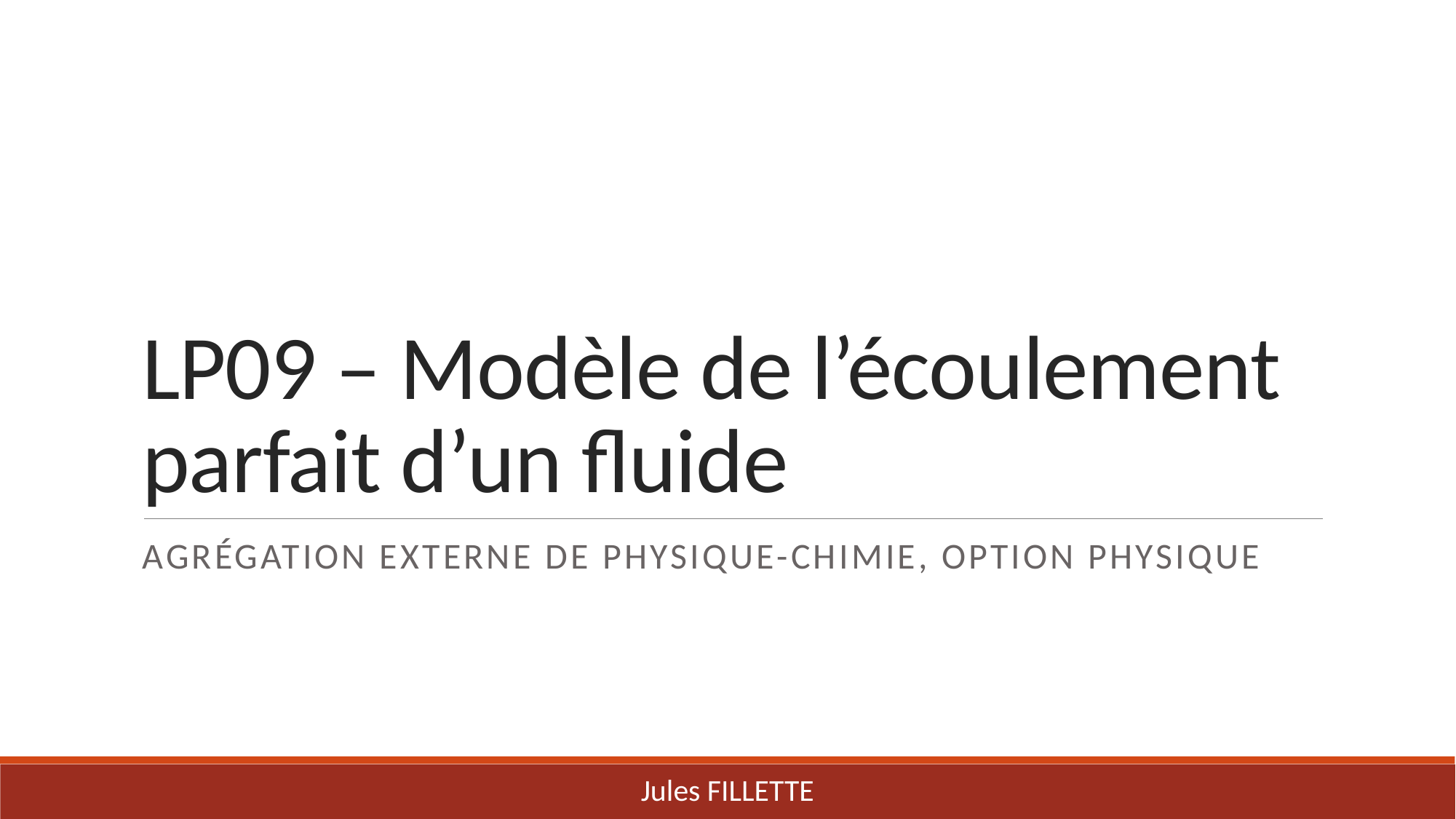

# LP09 – Modèle de l’écoulement parfait d’un fluide
Agrégation externe de Physique-chimie, option Physique
Jules FILLETTE